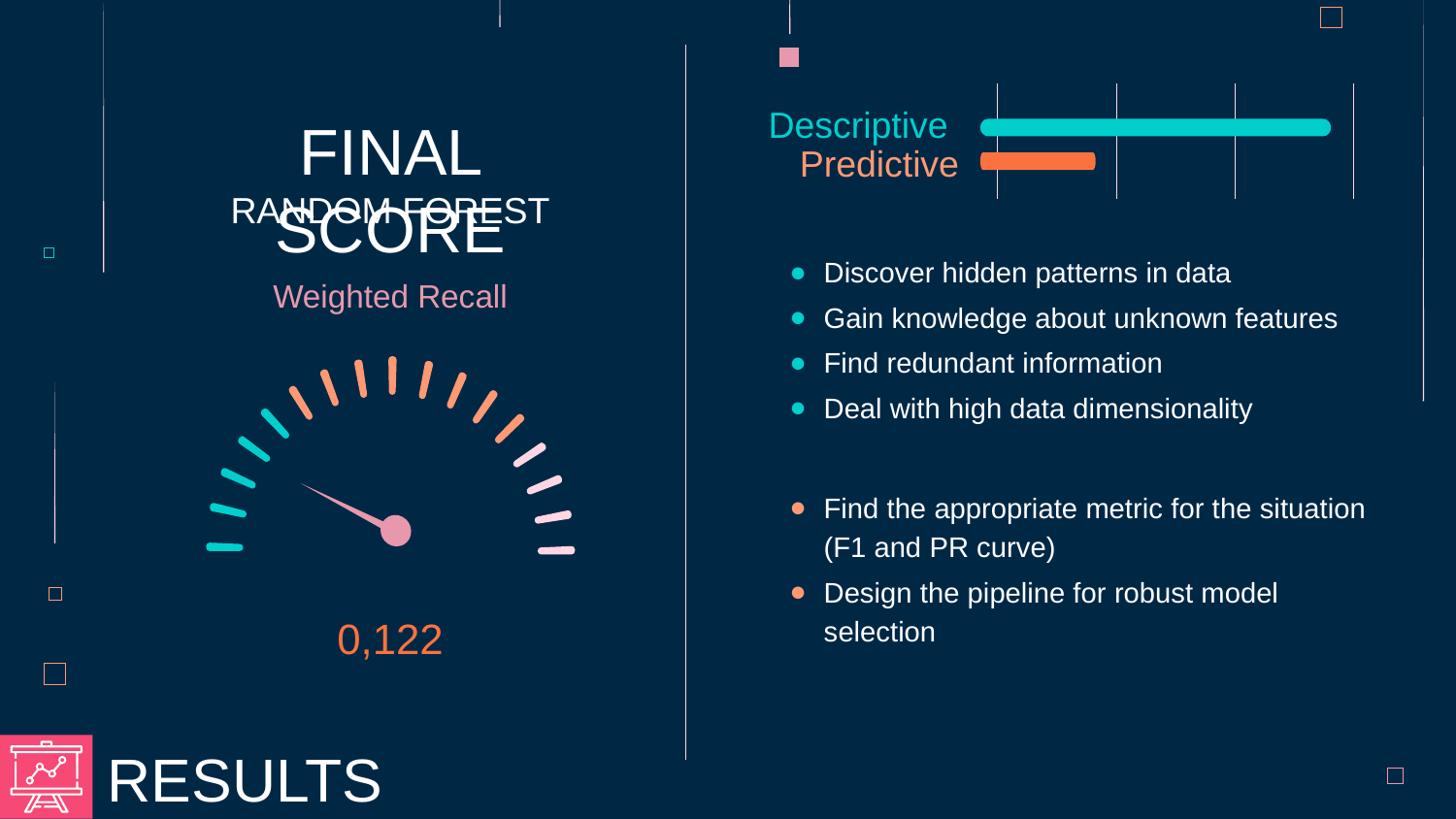

# Descriptive
FINAL SCORE

Predictive

RANDOM FOREST
Discover hidden patterns in data
Gain knowledge about unknown features
Find redundant information
Deal with high data dimensionality
Weighted Recall

Find the appropriate metric for the situation (F1 and PR curve)
Design the pipeline for robust model selection

0,122
RESULTS